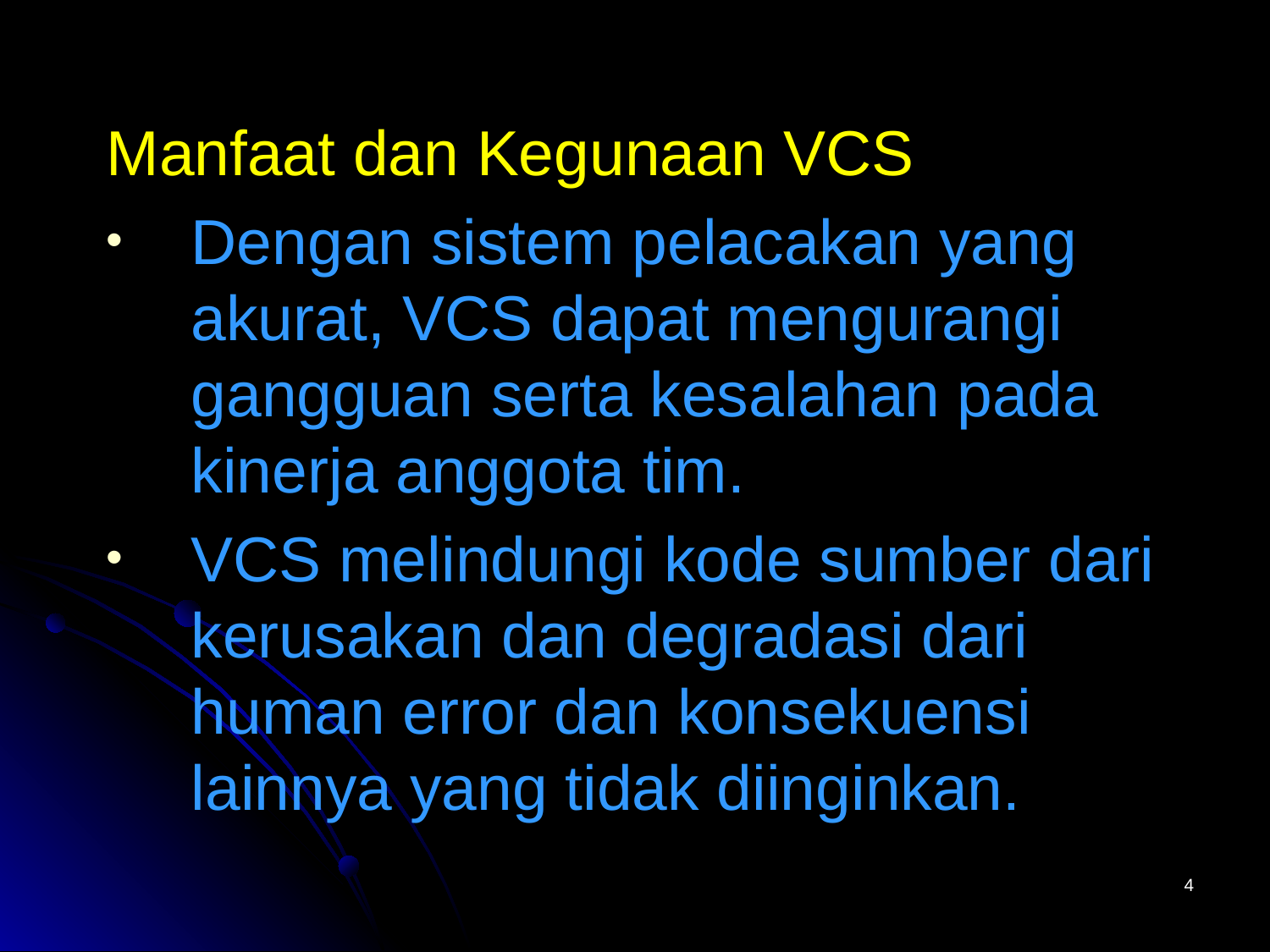

Manfaat dan Kegunaan VCS
Dengan sistem pelacakan yang akurat, VCS dapat mengurangi gangguan serta kesalahan pada kinerja anggota tim.
VCS melindungi kode sumber dari kerusakan dan degradasi dari human error dan konsekuensi lainnya yang tidak diinginkan.
4